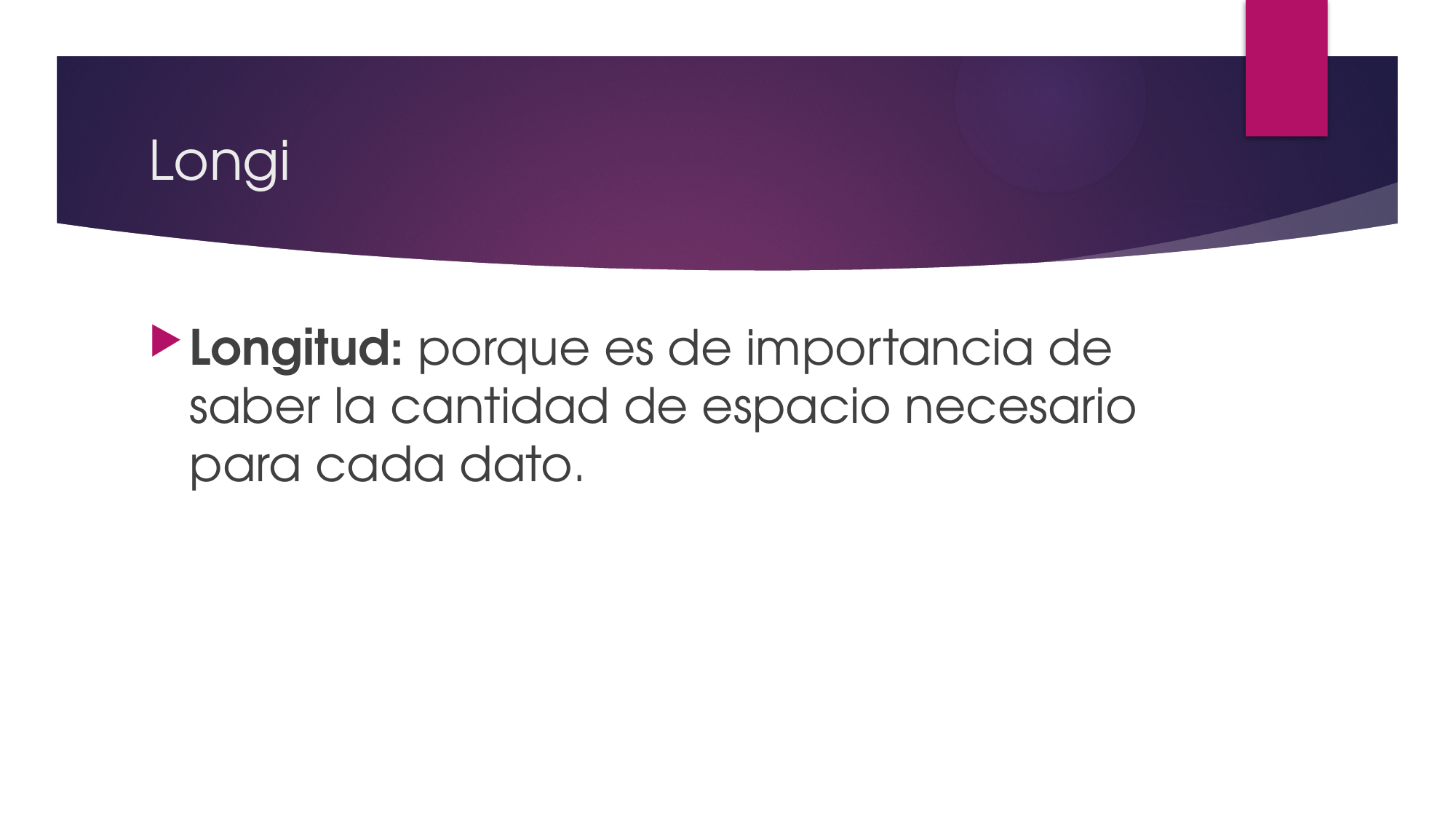

# Longi
Longitud: porque es de importancia de saber la cantidad de espacio necesario para cada dato.